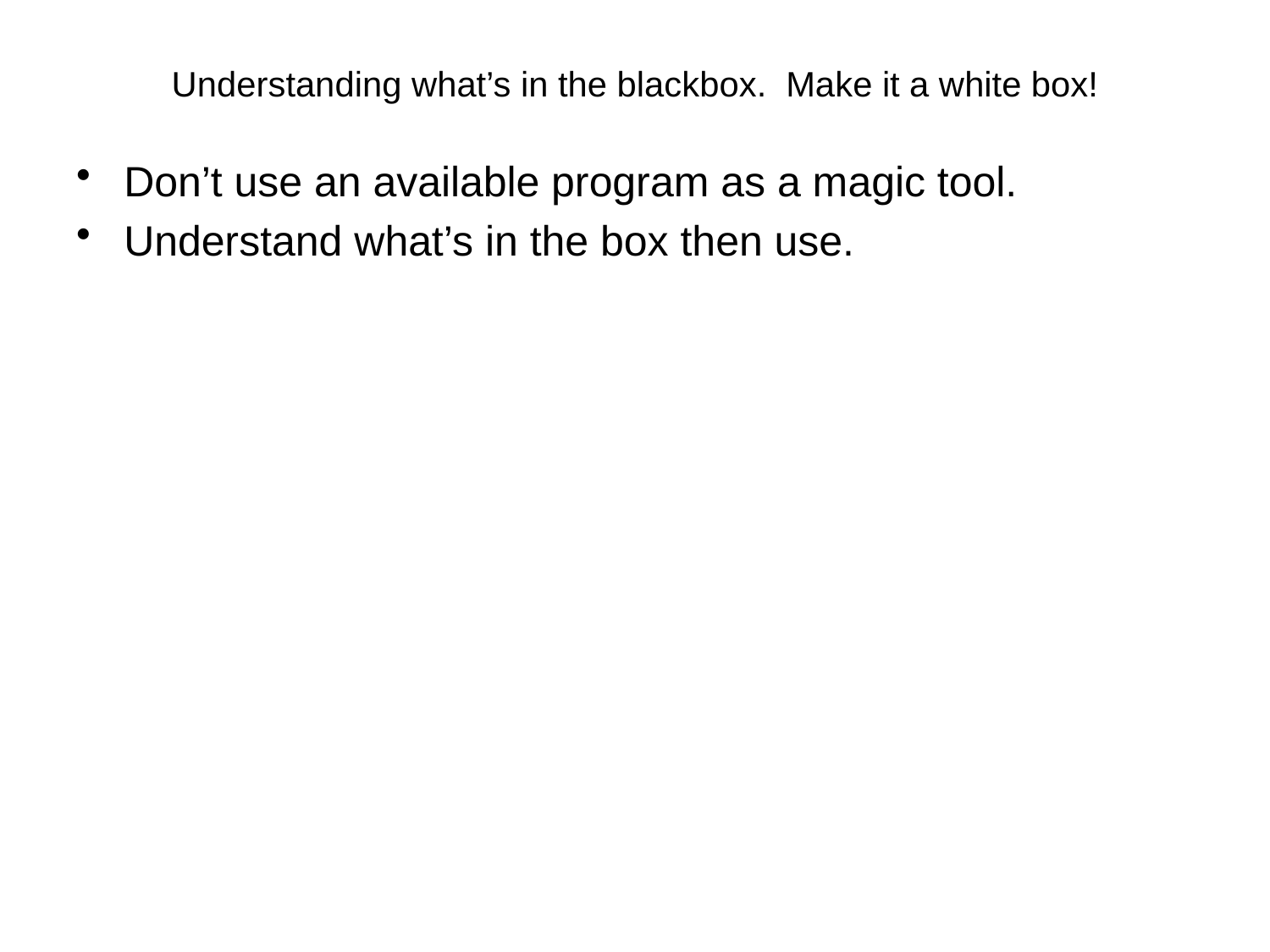

# Understanding what’s in the blackbox.  Make it a white box!
Don’t use an available program as a magic tool.
Understand what’s in the box then use.